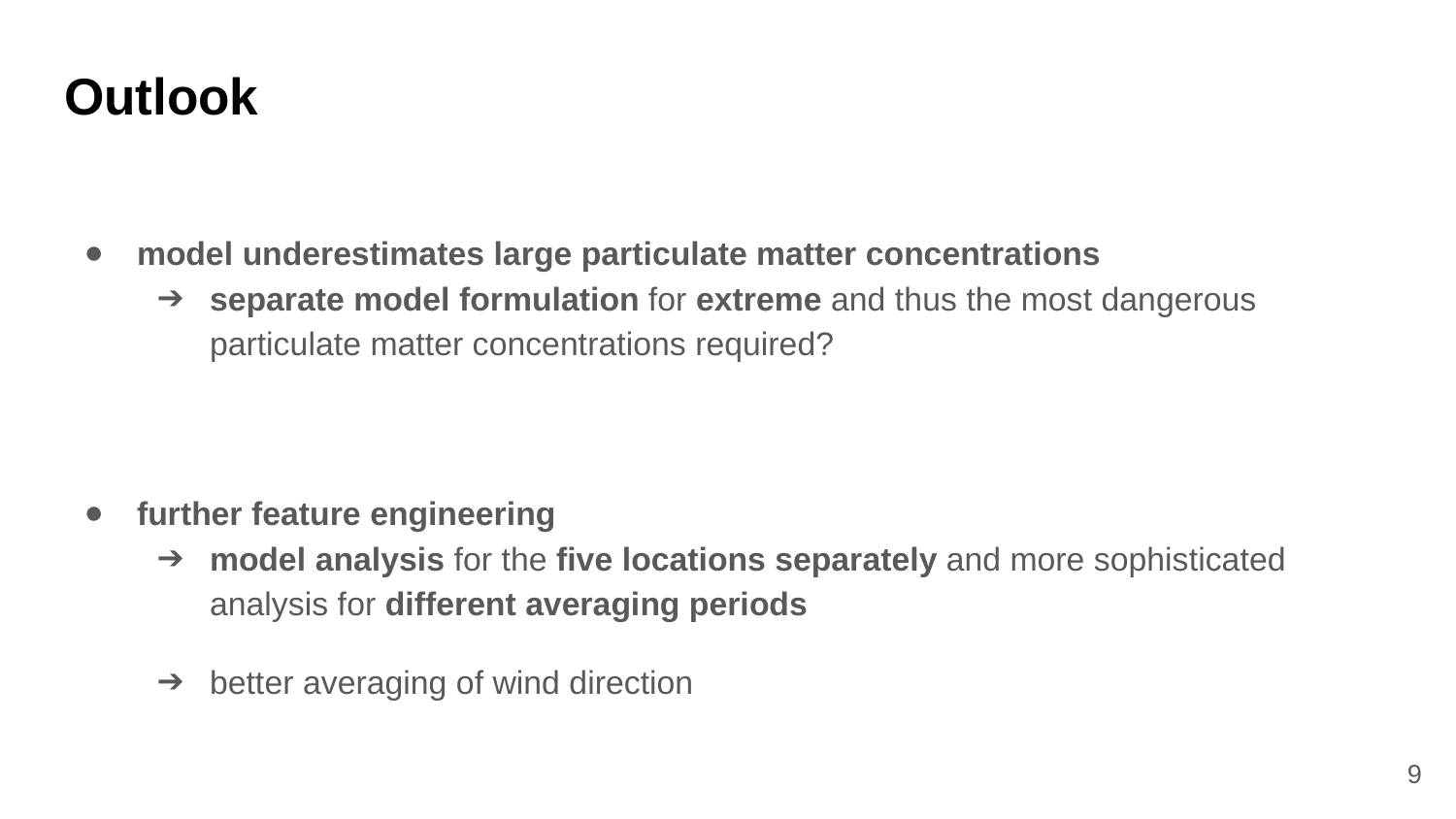

# Outlook
model underestimates large particulate matter concentrations
separate model formulation for extreme and thus the most dangerous particulate matter concentrations required?

further feature engineering
model analysis for the five locations separately and more sophisticated analysis for different averaging periods
better averaging of wind direction
9